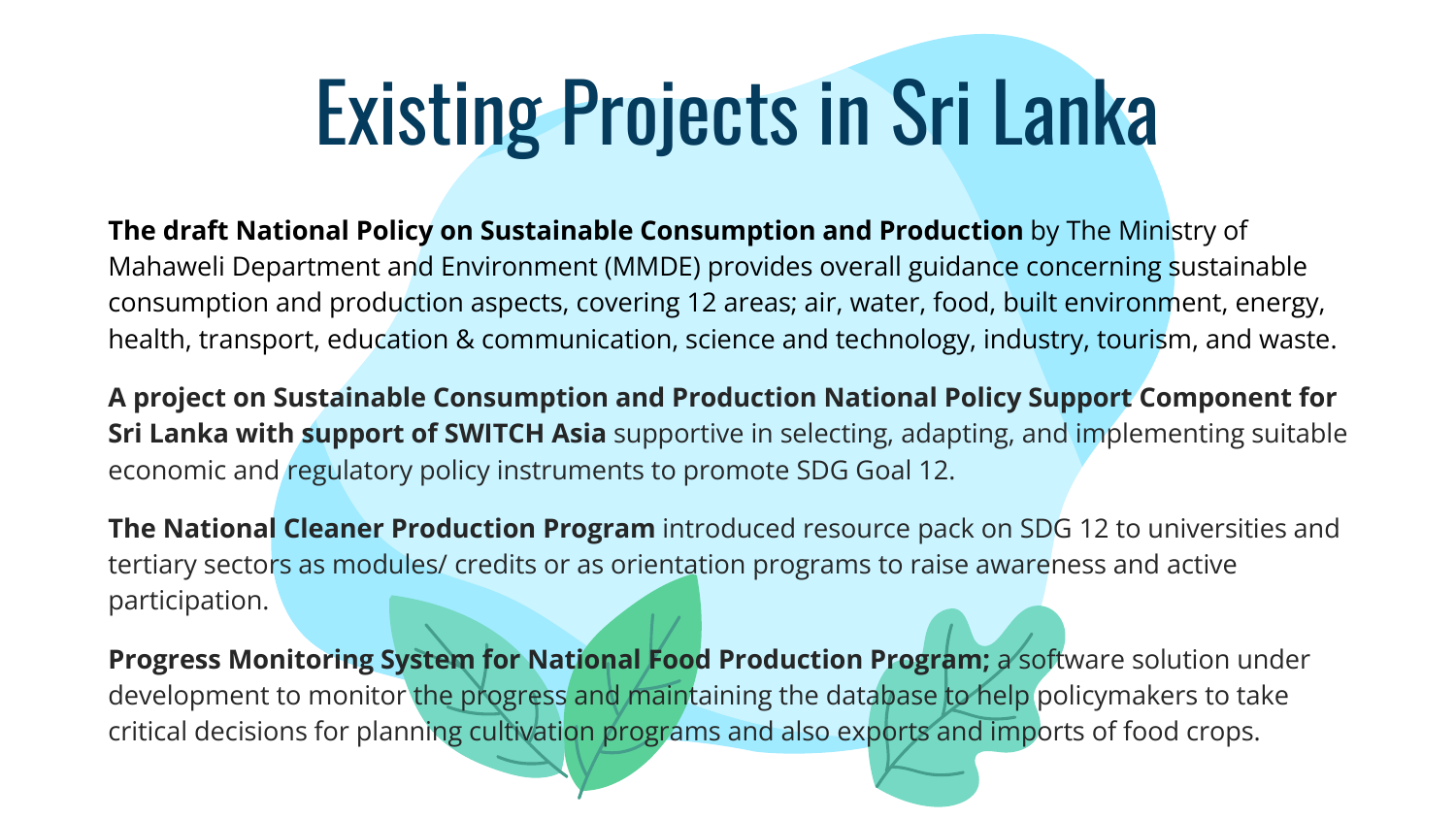

# Existing Projects in Sri Lanka
The draft National Policy on Sustainable Consumption and Production by The Ministry of Mahaweli Department and Environment (MMDE) provides overall guidance concerning sustainable consumption and production aspects, covering 12 areas; air, water, food, built environment, energy, health, transport, education & communication, science and technology, industry, tourism, and waste.
A project on Sustainable Consumption and Production National Policy Support Component for Sri Lanka with support of SWITCH Asia supportive in selecting, adapting, and implementing suitable economic and regulatory policy instruments to promote SDG Goal 12.
The National Cleaner Production Program introduced resource pack on SDG 12 to universities and tertiary sectors as modules/ credits or as orientation programs to raise awareness and active participation.
Progress Monitoring System for National Food Production Program; a software solution under development to monitor the progress and maintaining the database to help policymakers to take critical decisions for planning cultivation programs and also exports and imports of food crops.